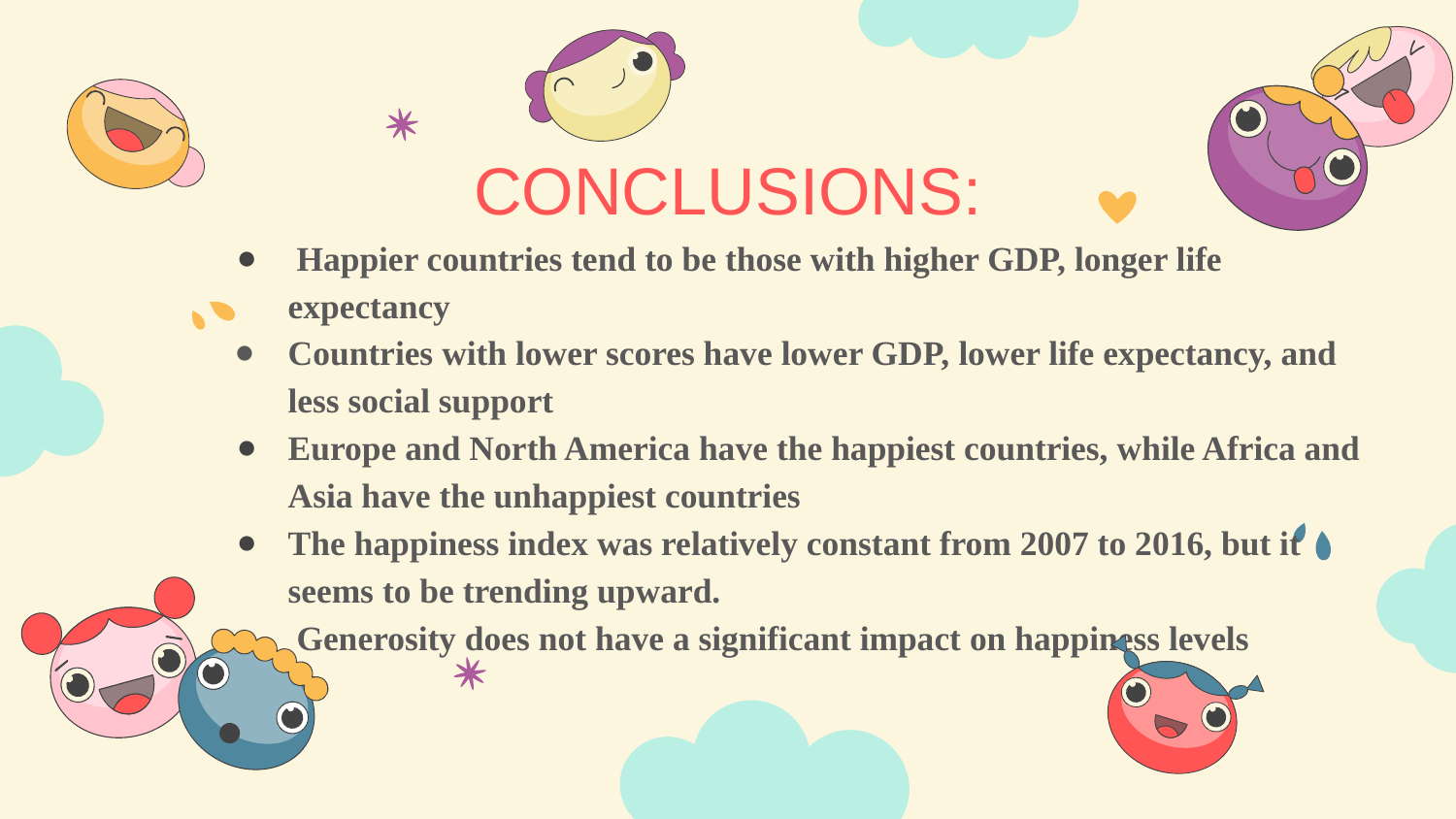

# CONCLUSIONS:
 Happier countries tend to be those with higher GDP, longer life expectancy
Countries with lower scores have lower GDP, lower life expectancy, and less social support
Europe and North America have the happiest countries, while Africa and Asia have the unhappiest countries
The happiness index was relatively constant from 2007 to 2016, but it seems to be trending upward.
 Generosity does not have a significant impact on happiness levels